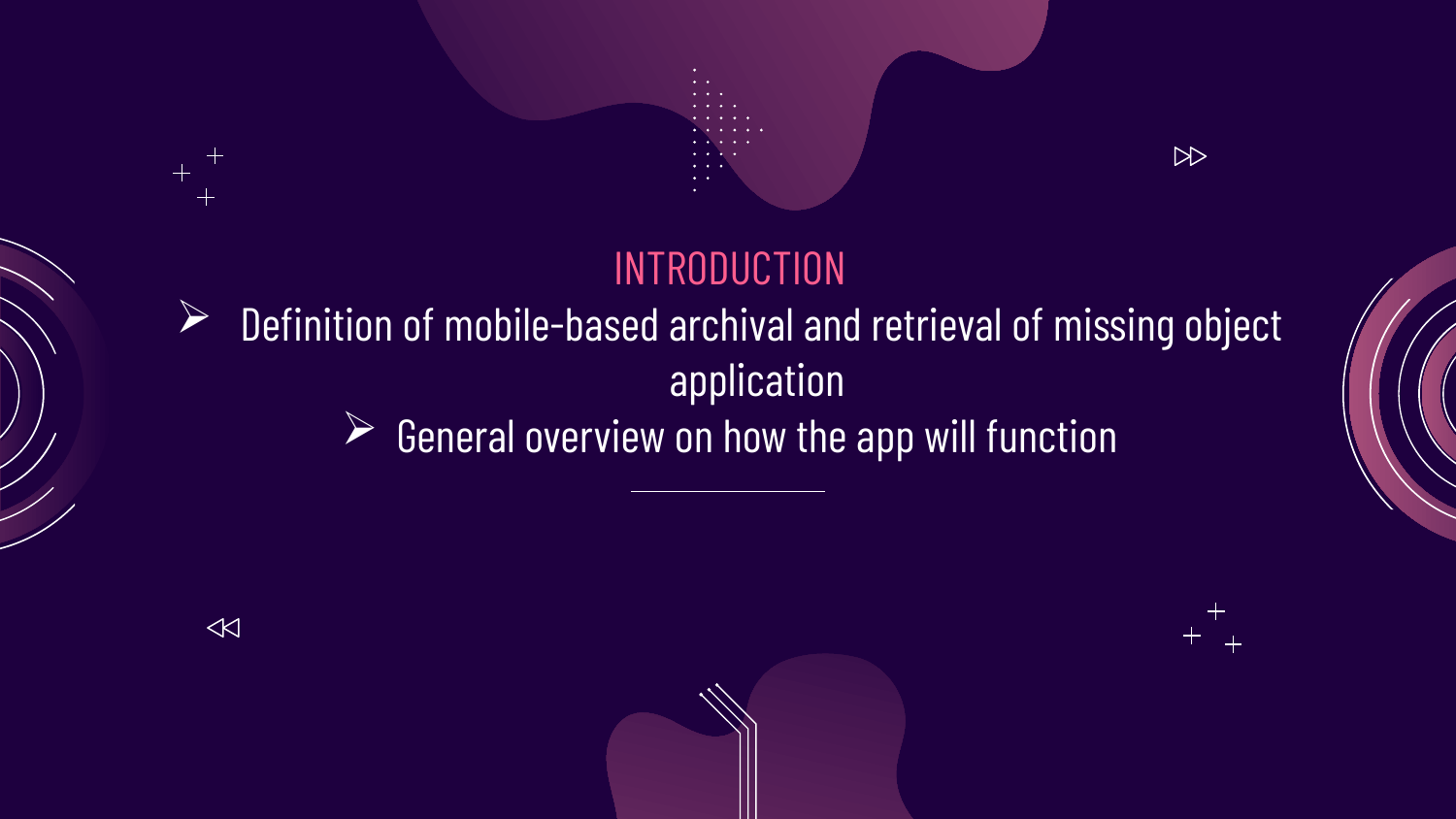

INTRODUCTION
 Definition of mobile-based archival and retrieval of missing object application
General overview on how the app will function